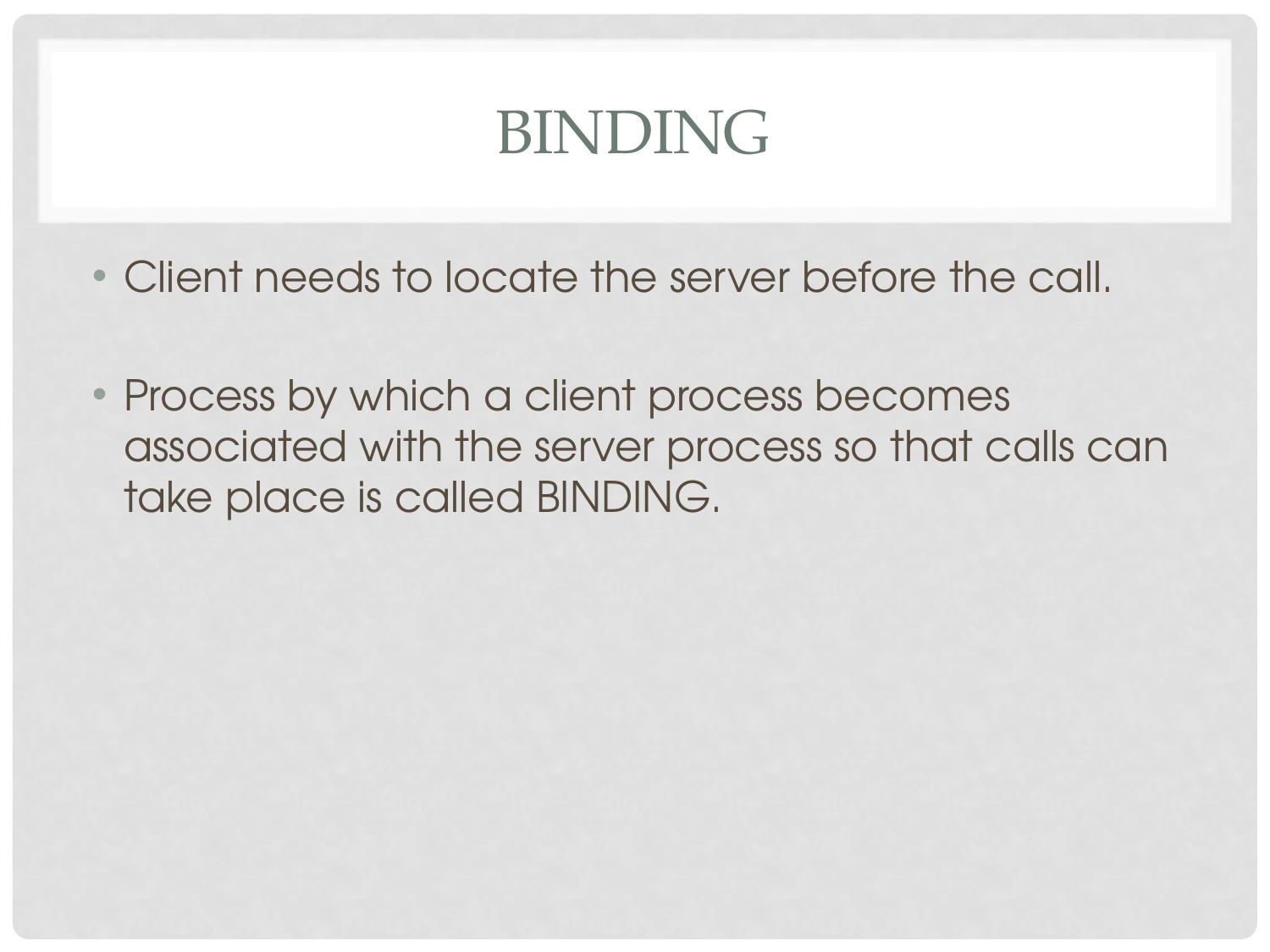

# Binding
Client needs to locate the server before the call.

Process by which a client process becomes associated with the server process so that calls can take place is called BINDING.